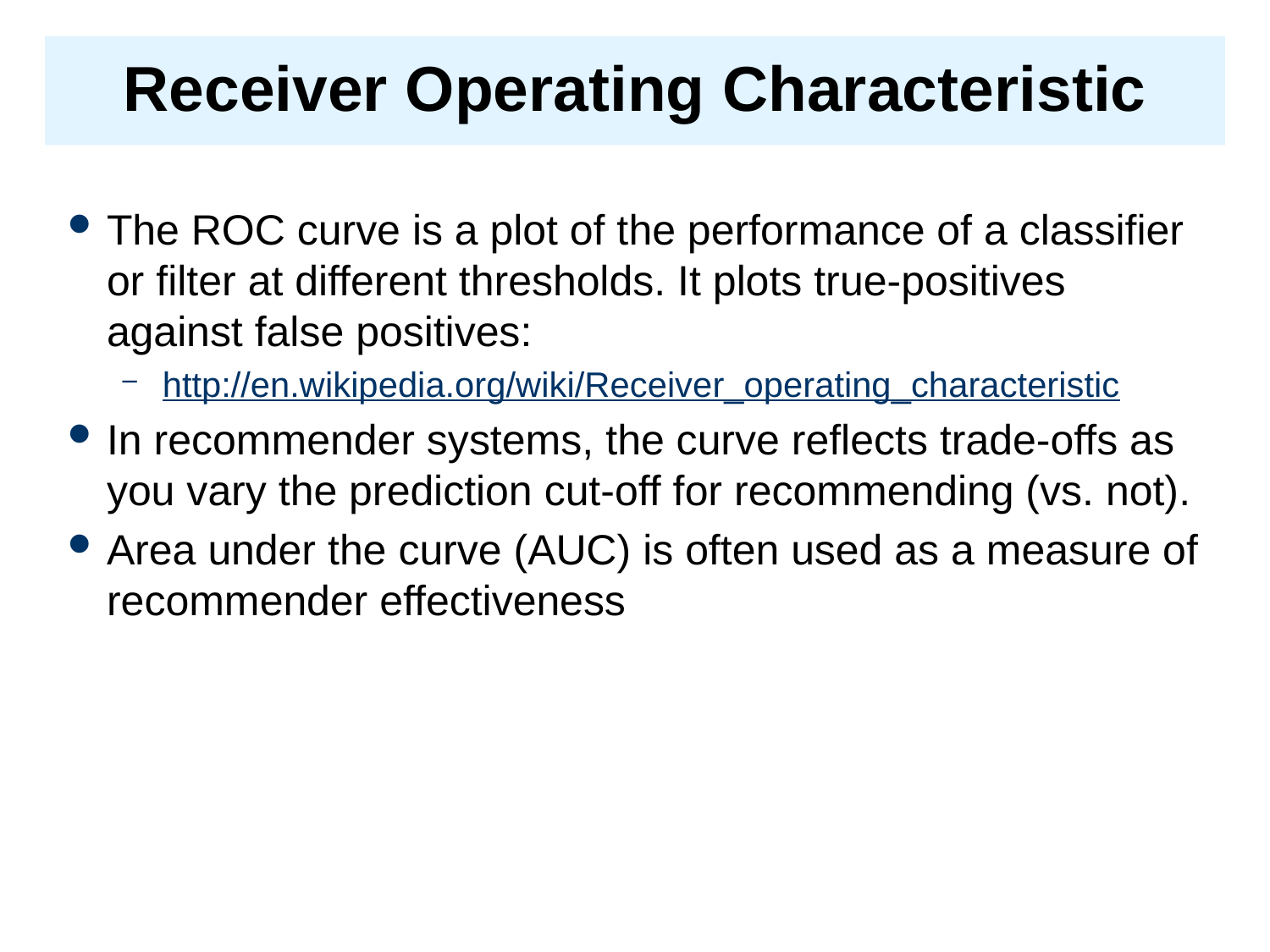

# Receiver Operating Characteristic
The ROC curve is a plot of the performance of a classifier or filter at different thresholds. It plots true-positives against false positives:
http://en.wikipedia.org/wiki/Receiver_operating_characteristic
In recommender systems, the curve reflects trade-offs as you vary the prediction cut-off for recommending (vs. not).
Area under the curve (AUC) is often used as a measure of recommender effectiveness